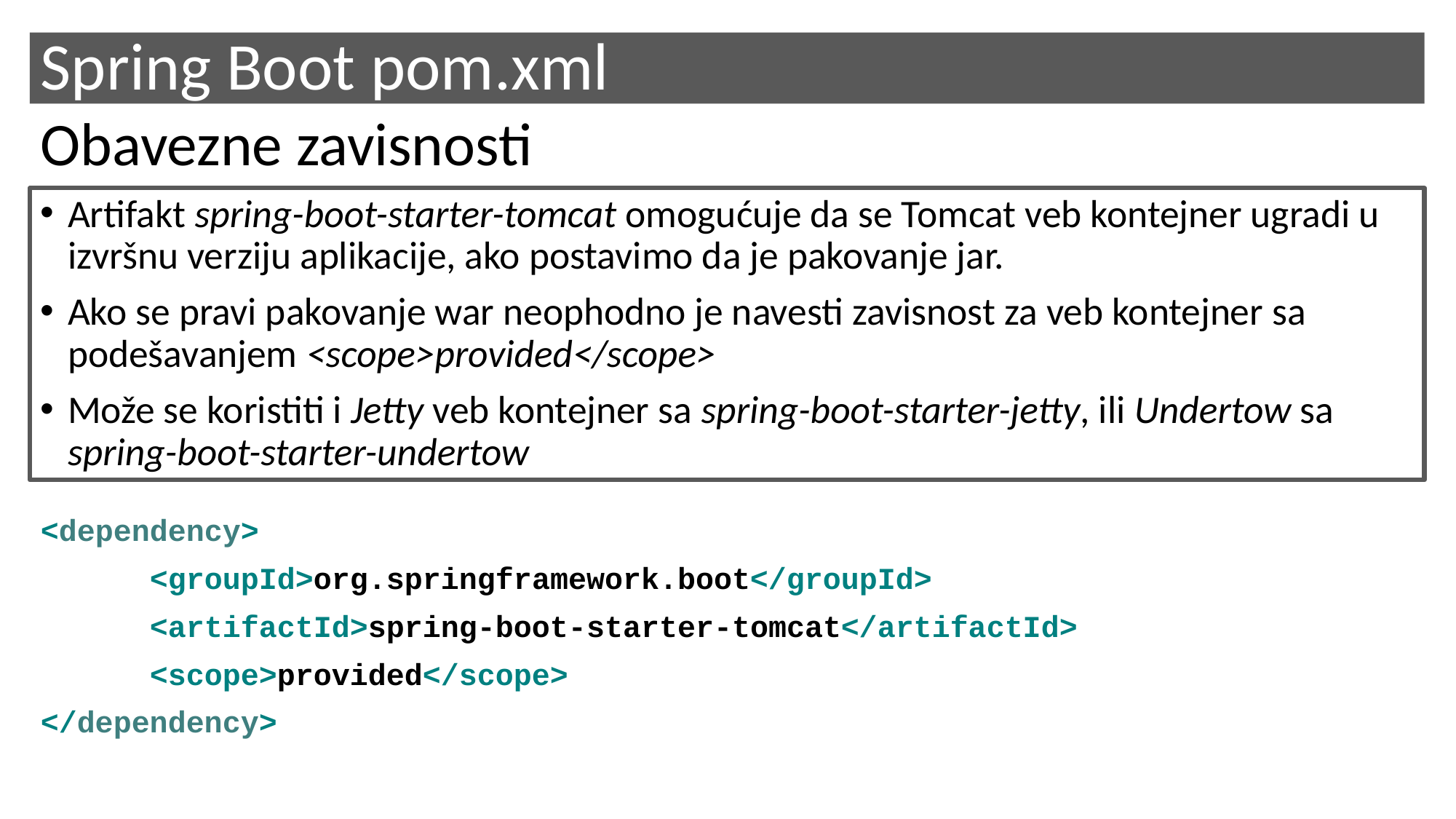

Spring Boot pom.xml
Obavezne zavisnosti
Artifakt spring-boot-starter-tomcat omogućuje da se Tomcat veb kontejner ugradi u izvršnu verziju aplikacije, ako postavimo da je pakovanje jar.
Ako se pravi pakovanje war neophodno je navesti zavisnost za veb kontejner sa podešavanjem <scope>provided</scope>
Može se koristiti i Jetty veb kontejner sa spring-boot-starter-jetty, ili Undertow sa spring-boot-starter-undertow
<dependency>
	<groupId>org.springframework.boot</groupId>
	<artifactId>spring-boot-starter-tomcat</artifactId>
	<scope>provided</scope>
</dependency>